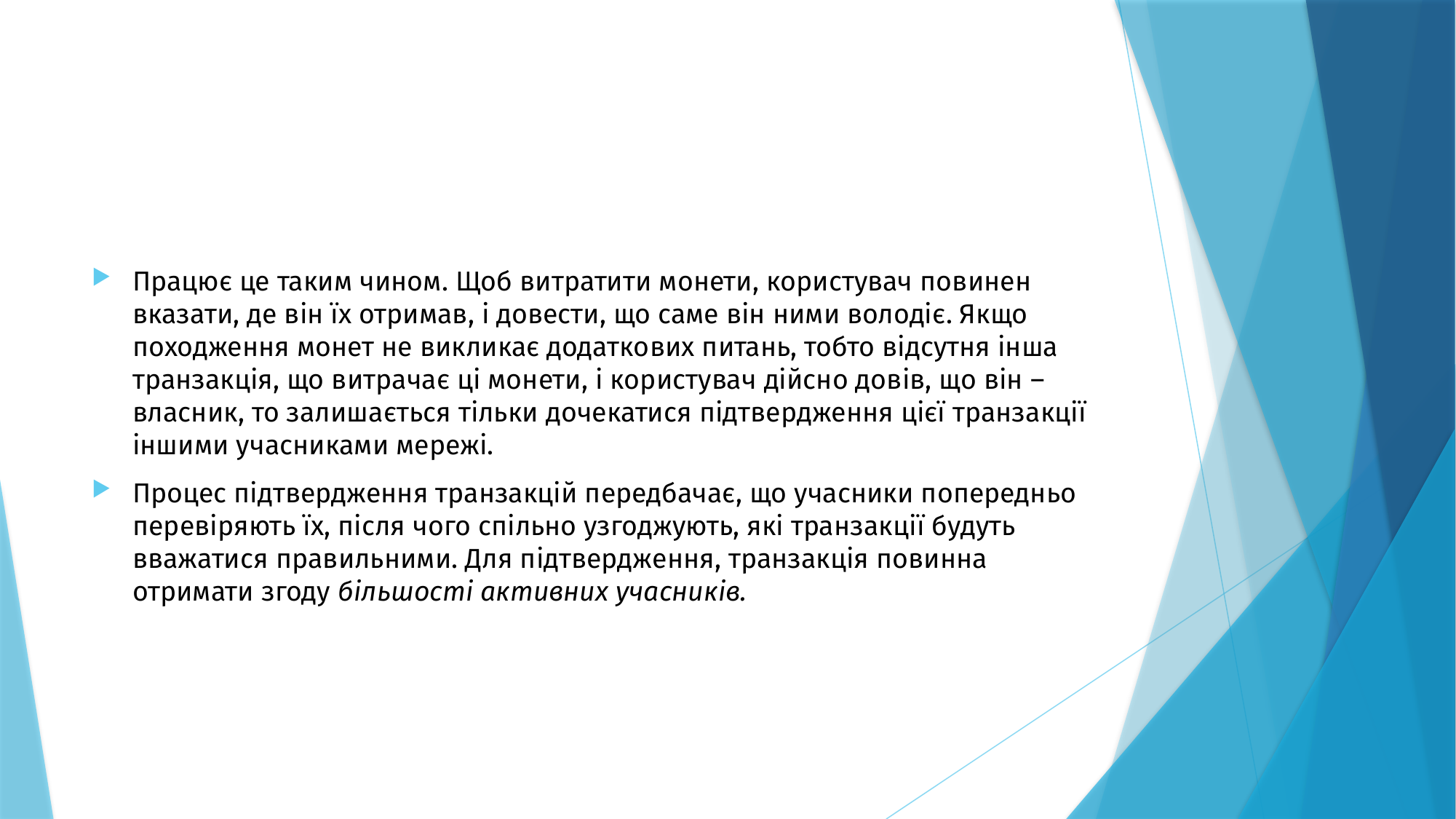

#
Працює це таким чином. Щоб витратити монети, користувач повинен вказати, де він їх отримав, і довести, що саме він ними володіє. Якщо походження монет не викликає додаткових питань, тобто відсутня інша транзакція, що витрачає ці монети, і користувач дійсно довів, що він – власник, то залишається тільки дочекатися підтвердження цієї транзакції іншими учасниками мережі.
Процес підтвердження транзакцій передбачає, що учасники попередньо перевіряють їх, після чого спільно узгоджують, які транзакції будуть вважатися правильними. Для підтвердження, транзакція повинна отримати згоду більшості активних учасників.